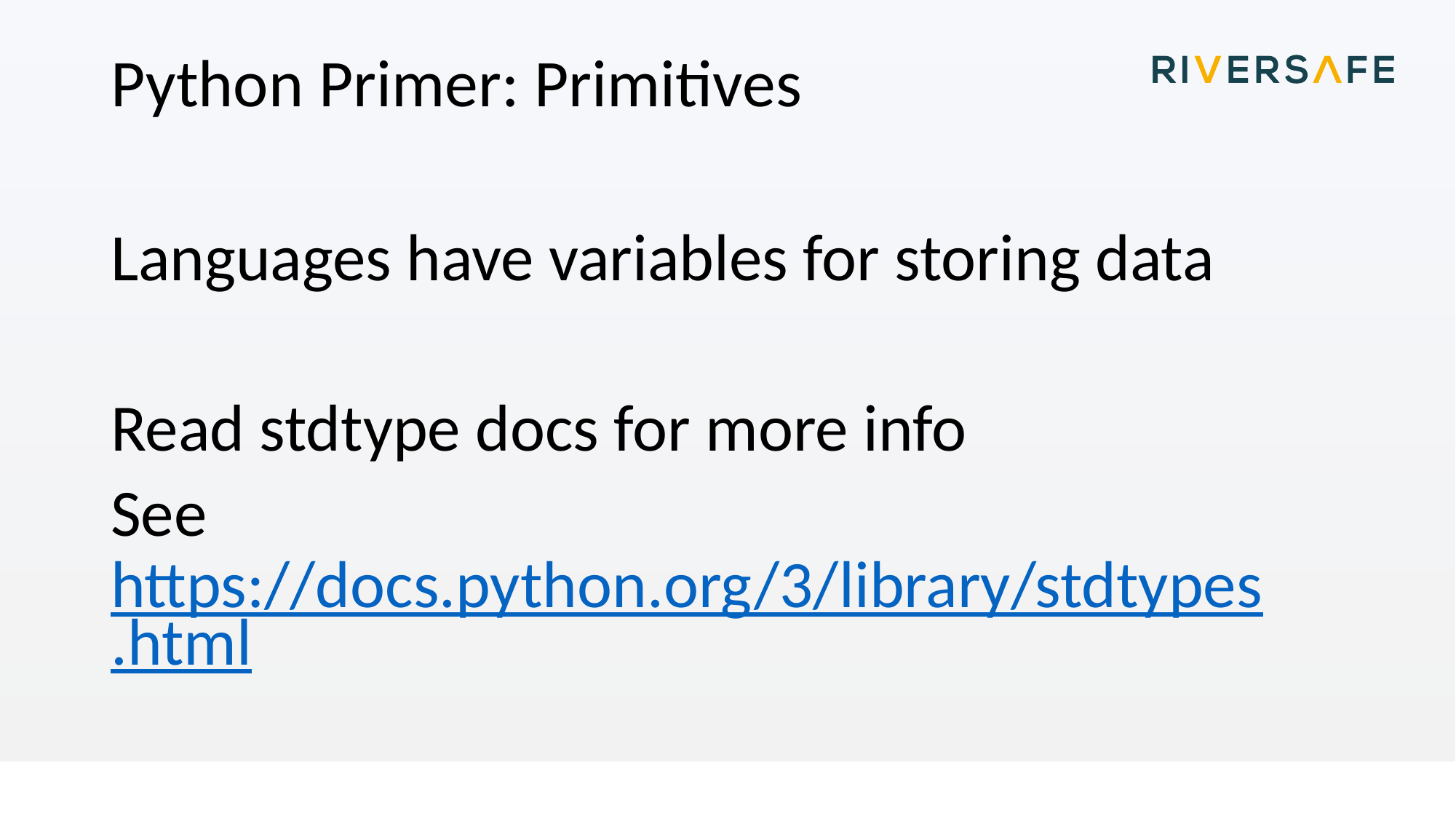

# Python Primer: Primitives
Languages have variables for storing data

Read stdtype docs for more info
See https://docs.python.org/3/library/stdtypes.html